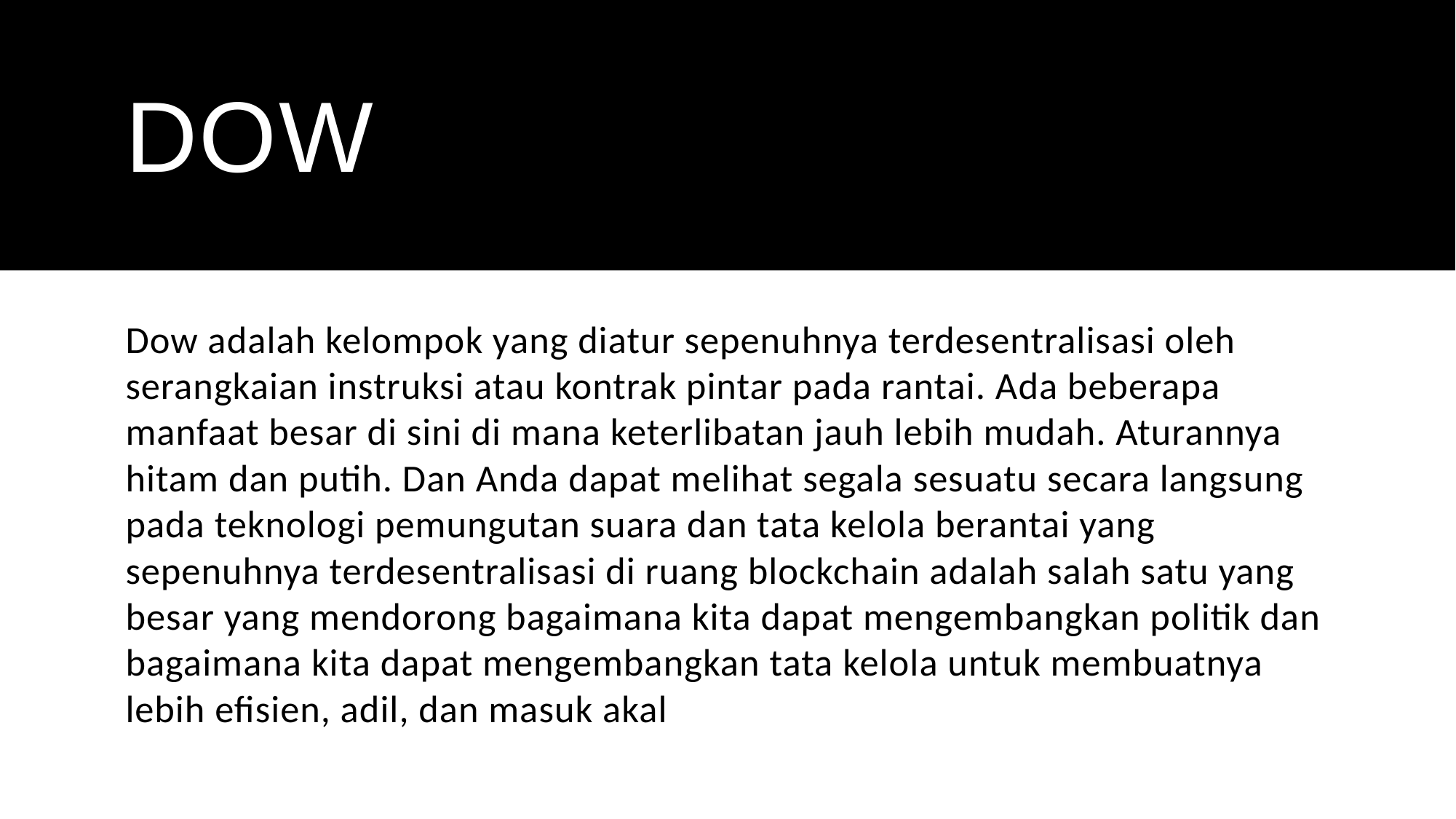

# DOW
Dow adalah kelompok yang diatur sepenuhnya terdesentralisasi oleh serangkaian instruksi atau kontrak pintar pada rantai. Ada beberapa manfaat besar di sini di mana keterlibatan jauh lebih mudah. Aturannya hitam dan putih. Dan Anda dapat melihat segala sesuatu secara langsung pada teknologi pemungutan suara dan tata kelola berantai yang sepenuhnya terdesentralisasi di ruang blockchain adalah salah satu yang besar yang mendorong bagaimana kita dapat mengembangkan politik dan bagaimana kita dapat mengembangkan tata kelola untuk membuatnya lebih efisien, adil, dan masuk akal